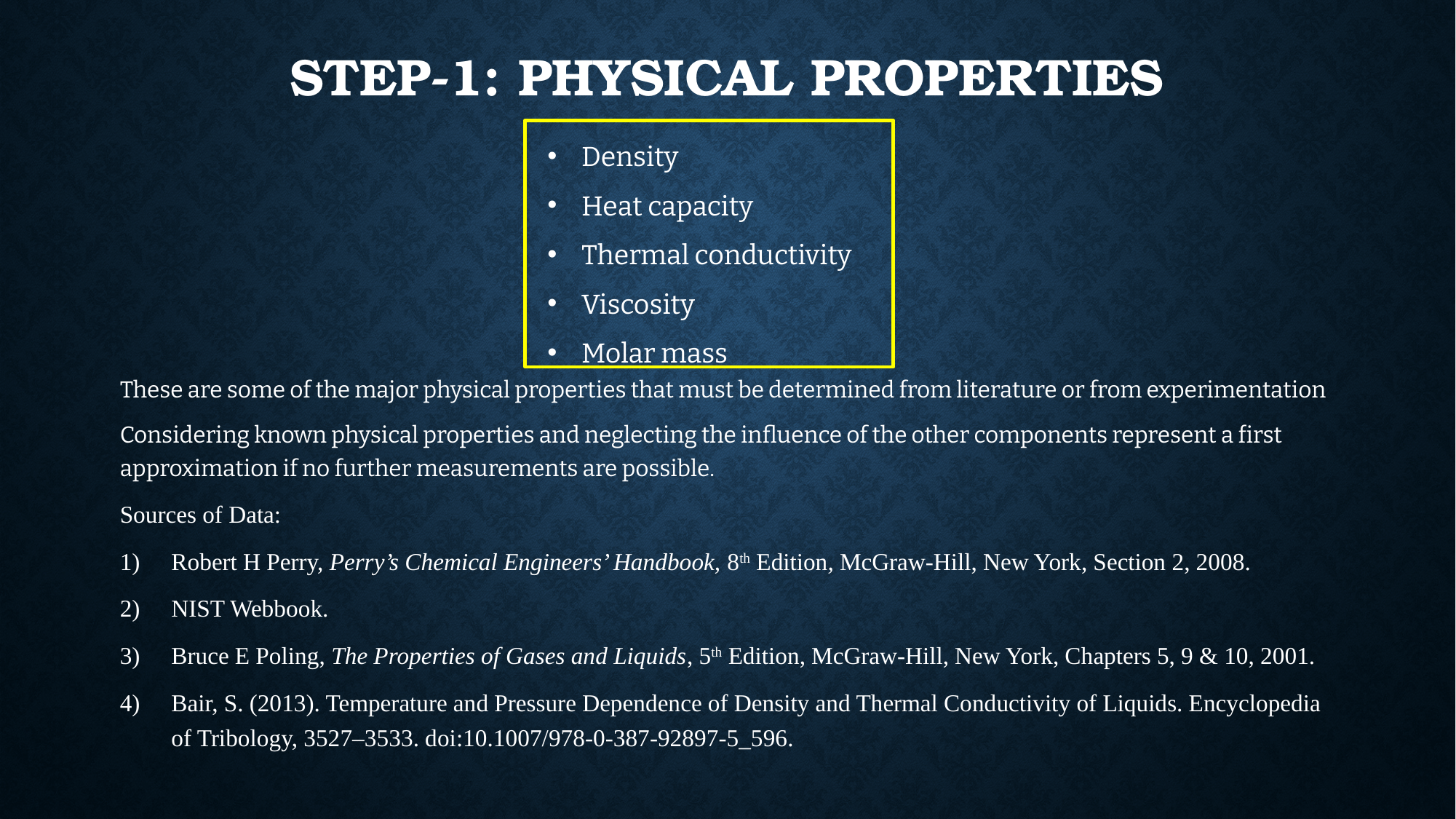

# STEP-1: Physical properties
Density
Heat capacity
Thermal conductivity
Viscosity
Molar mass

These are some of the major physical properties that must be determined from literature or from experimentation
Considering known physical properties and neglecting the influence of the other components represent a first approximation if no further measurements are possible.
Sources of Data:
Robert H Perry, Perry’s Chemical Engineers’ Handbook, 8th Edition, McGraw-Hill, New York, Section 2, 2008.
NIST Webbook.
Bruce E Poling, The Properties of Gases and Liquids, 5th Edition, McGraw-Hill, New York, Chapters 5, 9 & 10, 2001.
Bair, S. (2013). Temperature and Pressure Dependence of Density and Thermal Conductivity of Liquids. Encyclopedia of Tribology, 3527–3533. doi:10.1007/978-0-387-92897-5_596.